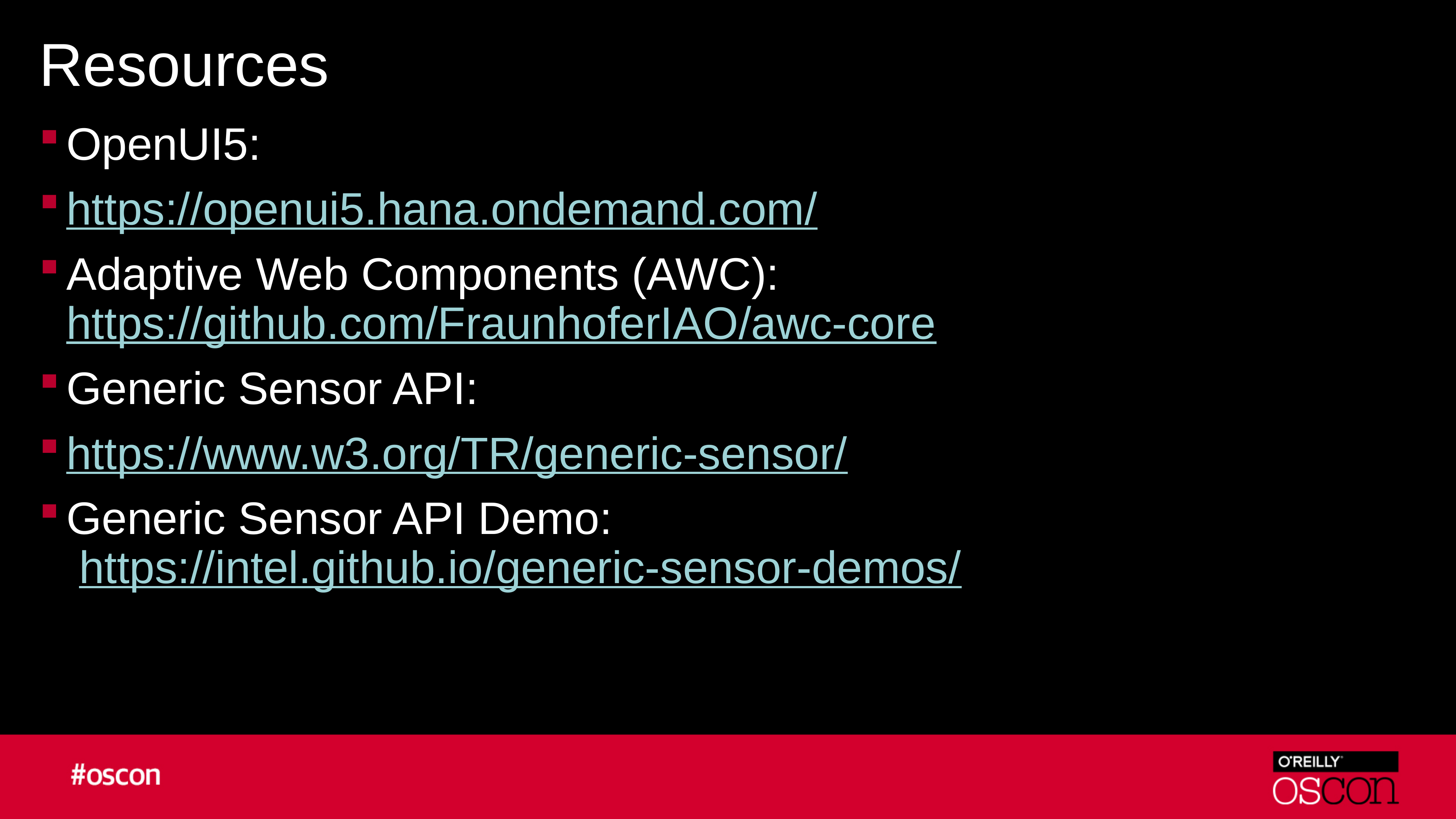

# Resources
OpenUI5:
https://openui5.hana.ondemand.com/
Adaptive Web Components (AWC): https://github.com/FraunhoferIAO/awc-core
Generic Sensor API:
https://www.w3.org/TR/generic-sensor/
Generic Sensor API Demo:
 https://intel.github.io/generic-sensor-demos/